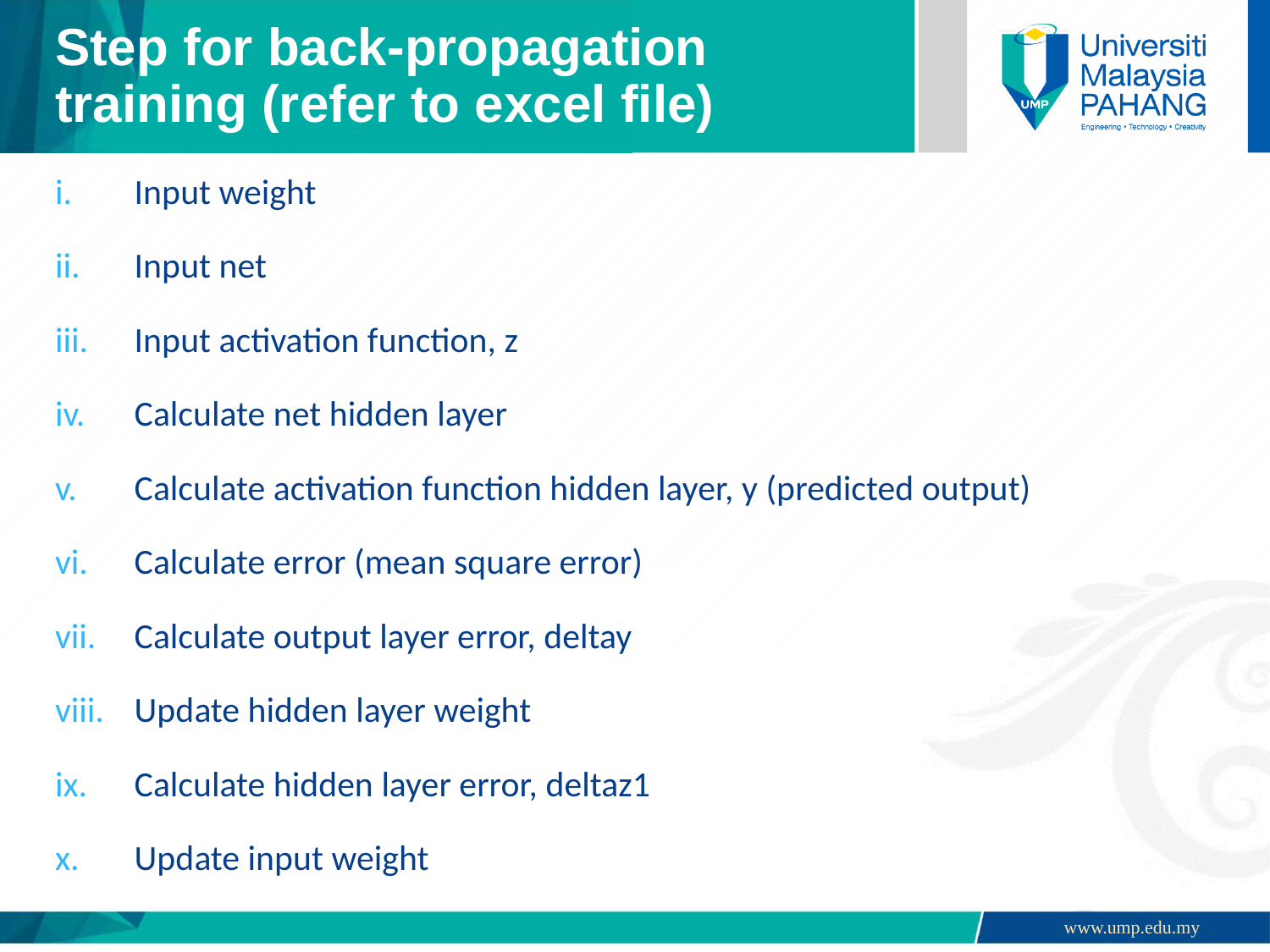

# Step for back-propagation training (refer to excel file)
Input weight
Input net
Input activation function, z
Calculate net hidden layer
Calculate activation function hidden layer, y (predicted output)
Calculate error (mean square error)
Calculate output layer error, deltay
Update hidden layer weight
Calculate hidden layer error, deltaz1
Update input weight